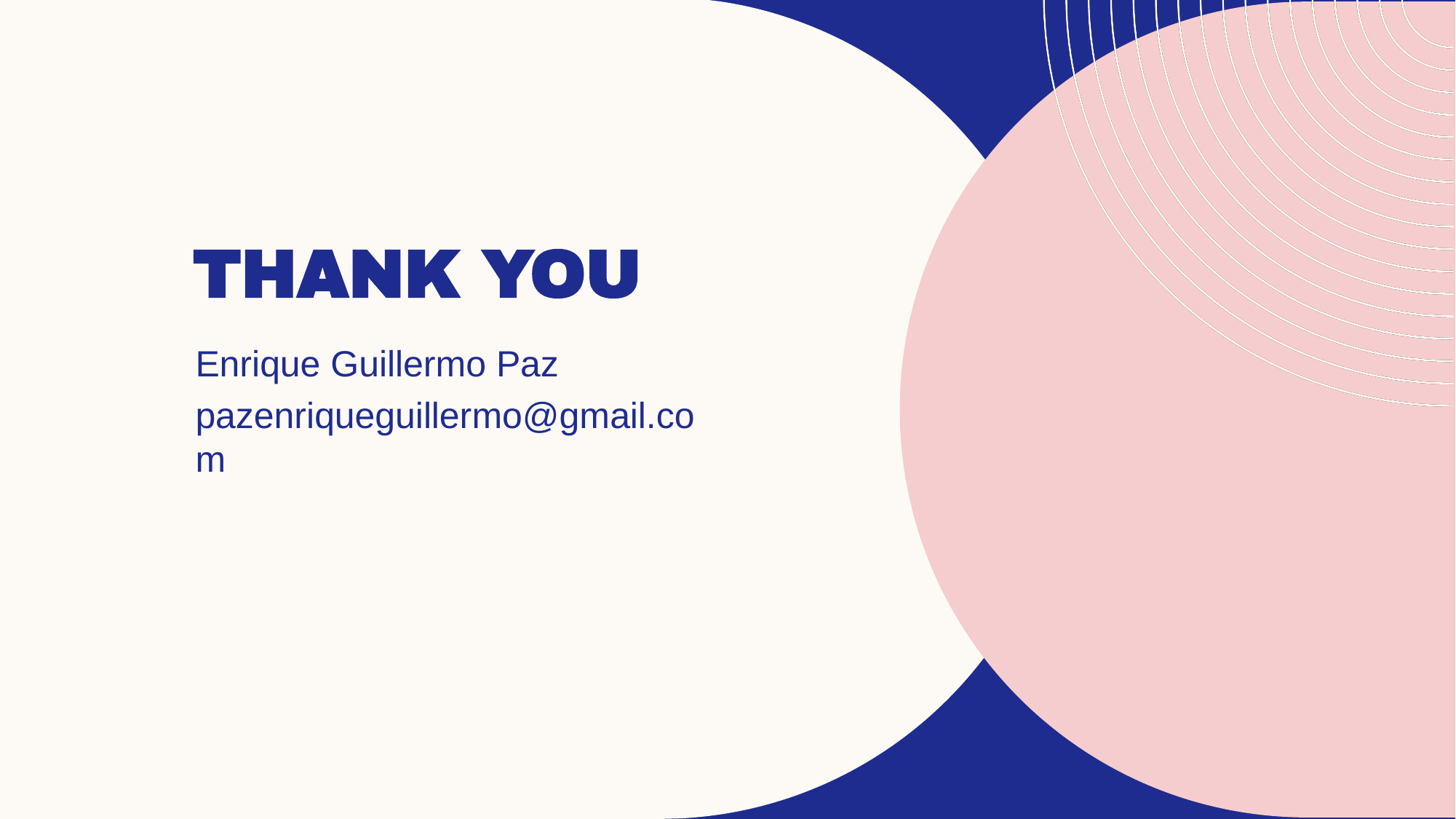

# THANK YOU
Enrique Guillermo Paz
pazenriqueguillermo@gmail.com